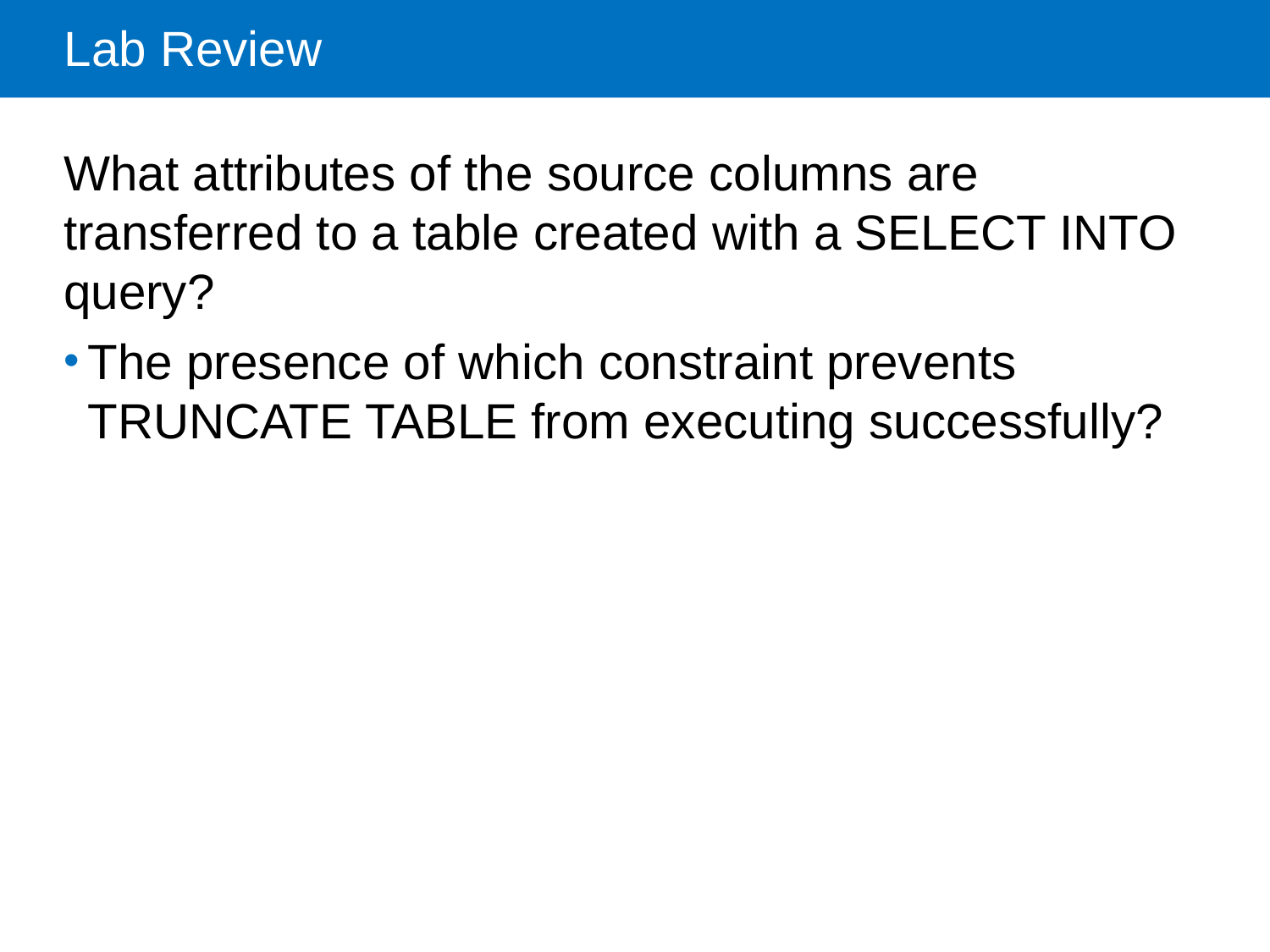

# Lab Review
What attributes of the source columns are transferred to a table created with a SELECT INTO query?
The presence of which constraint prevents TRUNCATE TABLE from executing successfully?